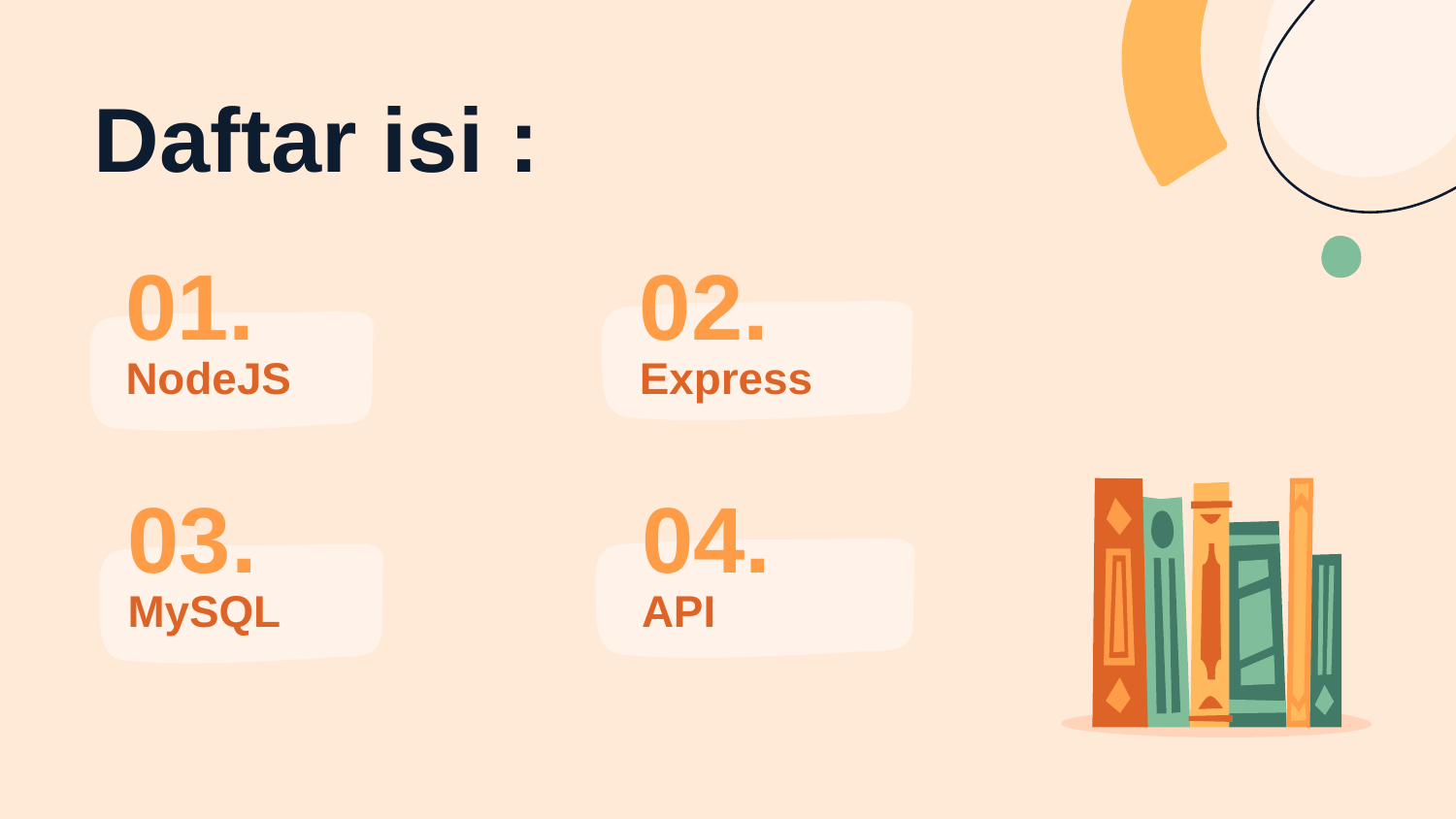

Daftar isi :

01.
02.

# NodeJS
Express

03.
04.

MySQL
API